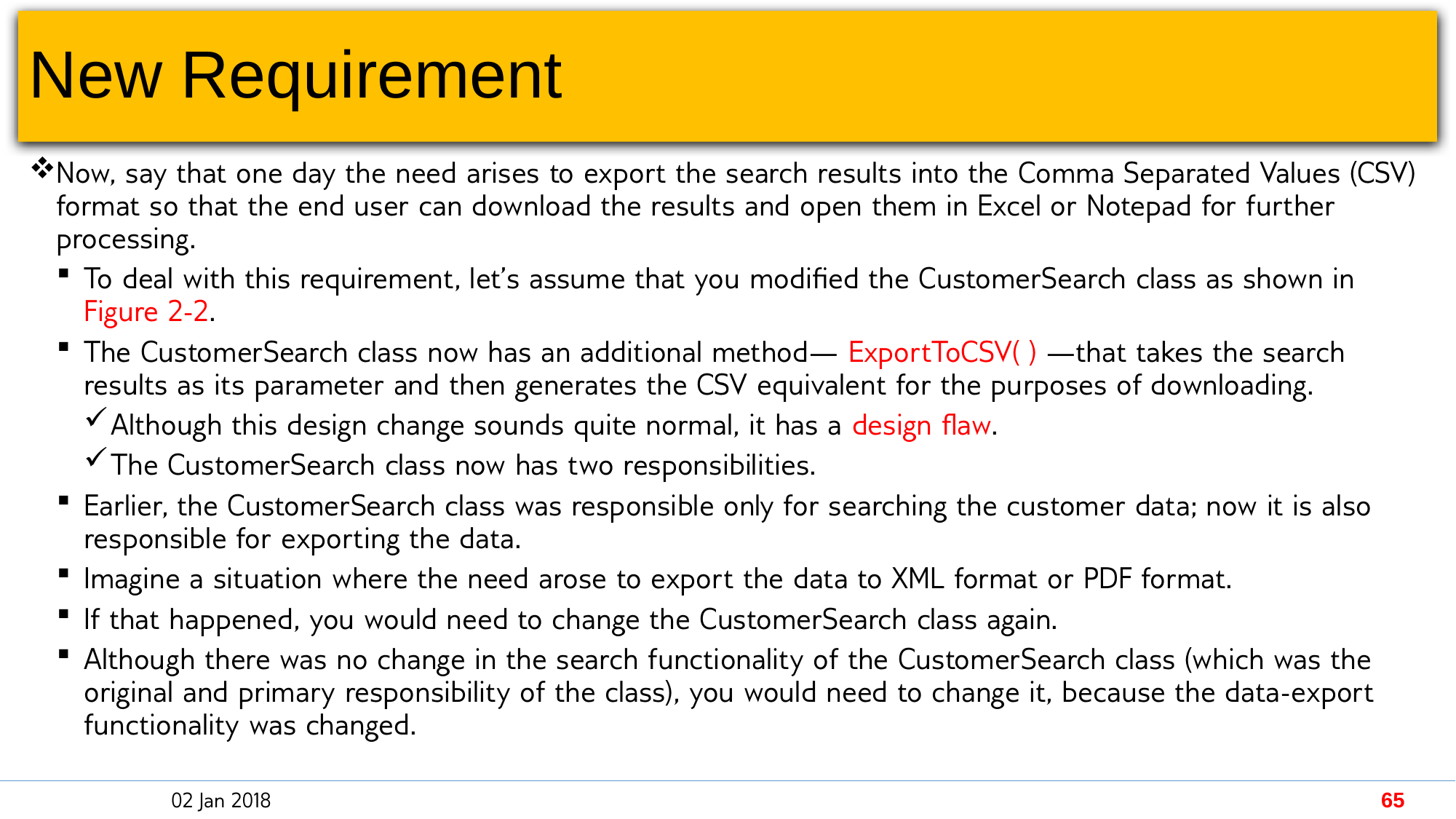

# New Requirement
Now, say that one day the need arises to export the search results into the Comma Separated Values (CSV) format so that the end user can download the results and open them in Excel or Notepad for further processing.
To deal with this requirement, let’s assume that you modified the CustomerSearch class as shown in Figure 2-2.
The CustomerSearch class now has an additional method— ExportToCSV( ) —that takes the search results as its parameter and then generates the CSV equivalent for the purposes of downloading.
Although this design change sounds quite normal, it has a design flaw.
The CustomerSearch class now has two responsibilities.
Earlier, the CustomerSearch class was responsible only for searching the customer data; now it is also responsible for exporting the data.
Imagine a situation where the need arose to export the data to XML format or PDF format.
If that happened, you would need to change the CustomerSearch class again.
Although there was no change in the search functionality of the CustomerSearch class (which was the original and primary responsibility of the class), you would need to change it, because the data-export functionality was changed.
02 Jan 2018
65